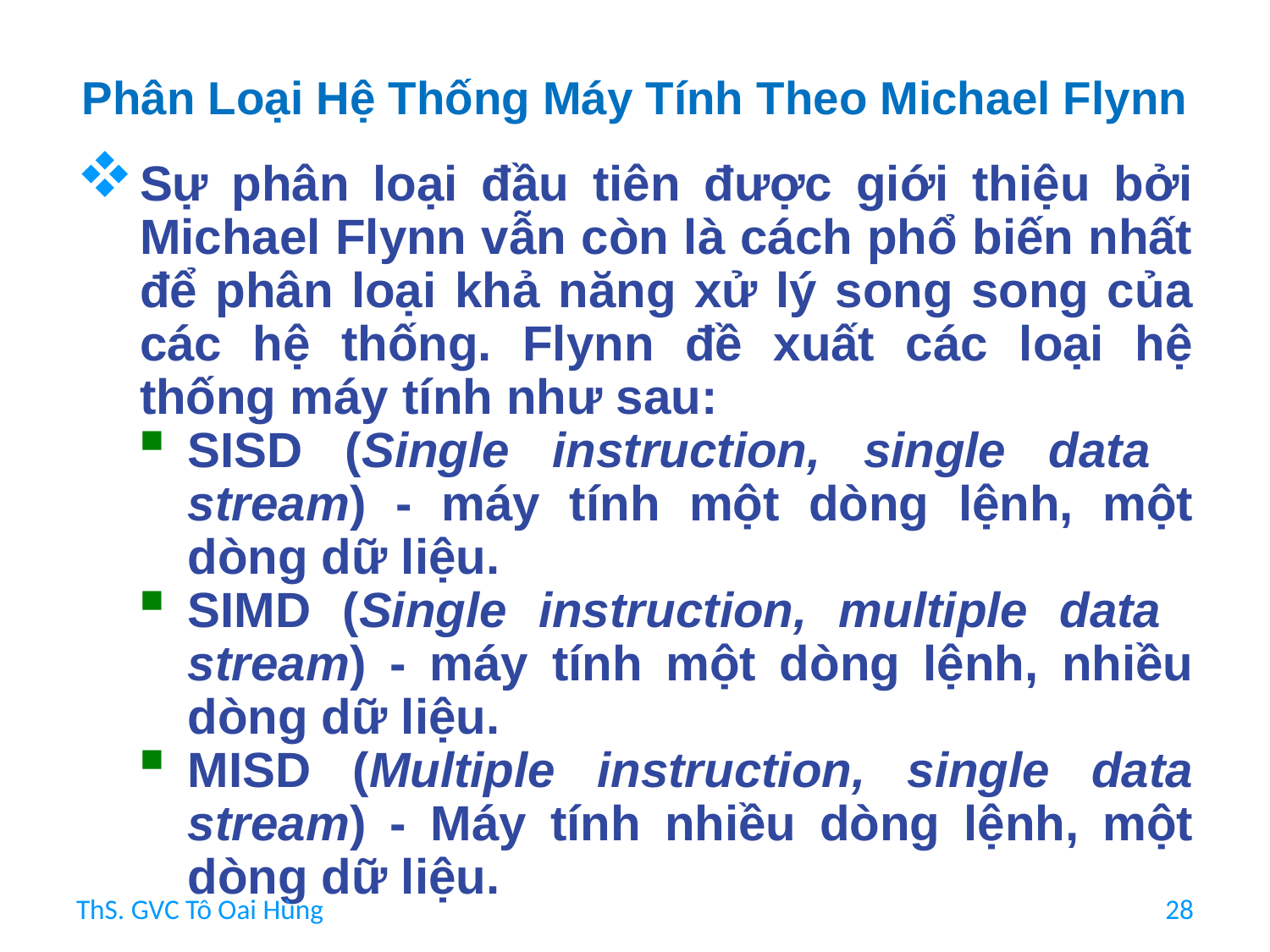

# Phân Loại Hệ Thống Máy Tính Theo Michael Flynn
Sự phân loại đầu tiên được giới thiệu bởi Michael Flynn vẫn còn là cách phổ biến nhất để phân loại khả năng xử lý song song của các hệ thống. Flynn đề xuất các loại hệ thống máy tính như sau:
SISD (Single instruction, single data  stream) - máy tính một dòng lệnh, một dòng dữ liệu.
SIMD (Single instruction, multiple data  stream) - máy tính một dòng lệnh, nhiều dòng dữ liệu.
MISD (Multiple instruction, single data stream) - Máy tính nhiều dòng lệnh, một dòng dữ liệu.
ThS. GVC Tô Oai Hùng
28